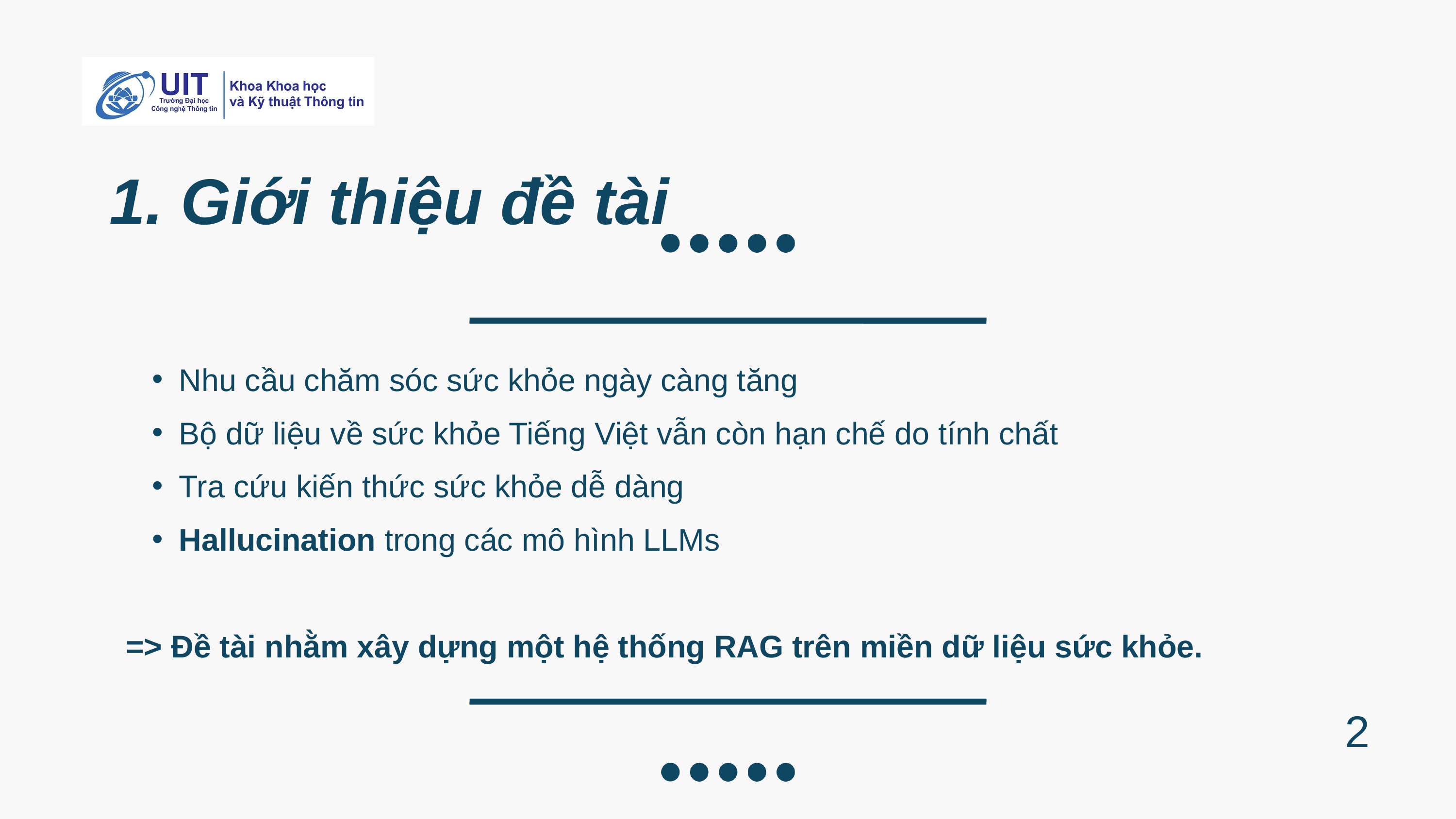

1. Giới thiệu đề tài

Nhu cầu chăm sóc sức khỏe ngày càng tăng
Bộ dữ liệu về sức khỏe Tiếng Việt vẫn còn hạn chế do tính chất
Tra cứu kiến thức sức khỏe dễ dàng
Hallucination trong các mô hình LLMs

=> Đề tài nhằm xây dựng một hệ thống RAG trên miền dữ liệu sức khỏe.
2